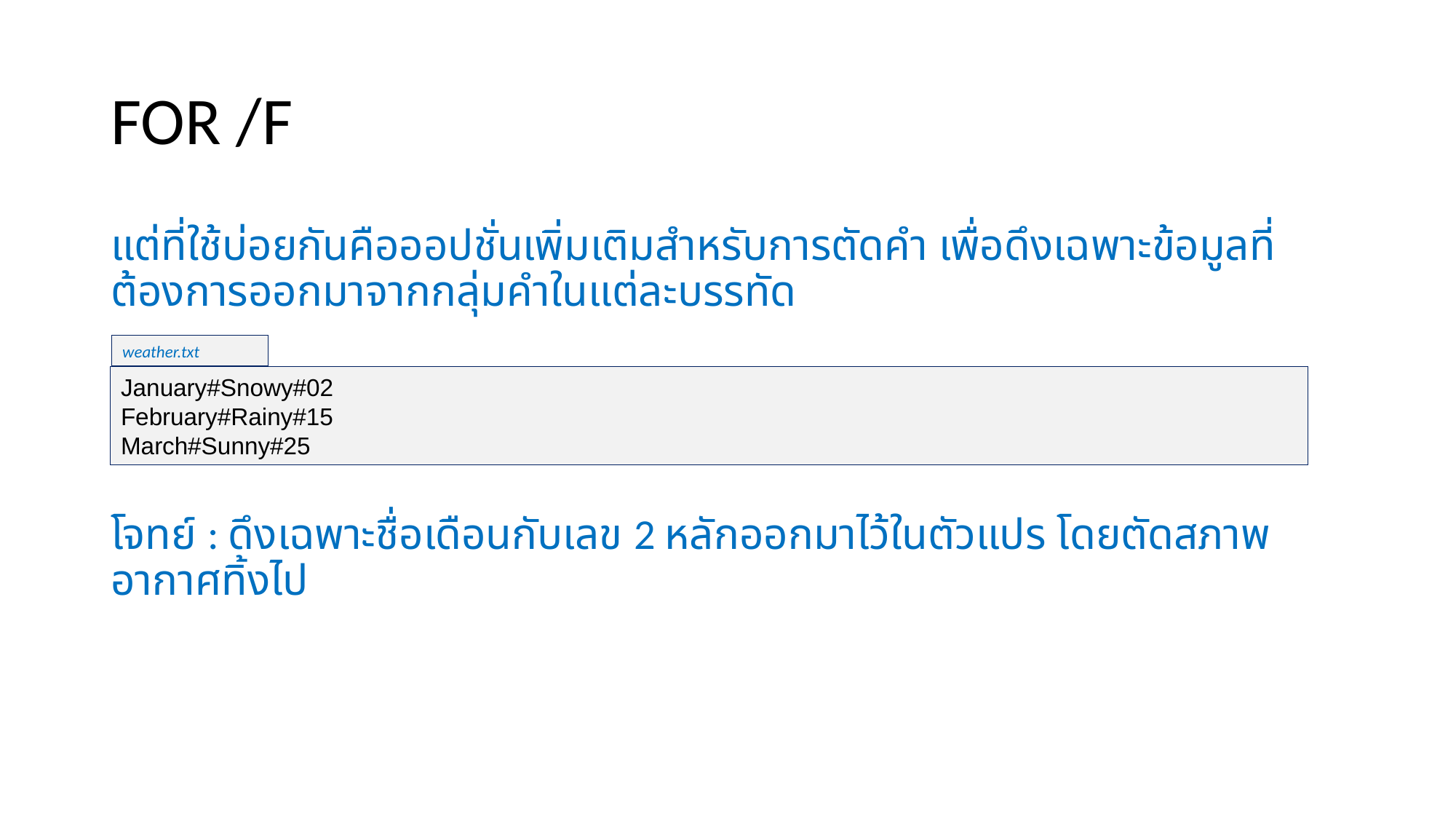

# FOR /F
แต่ที่ใช้บ่อยกันคือออปชั่นเพิ่มเติมสำหรับการตัดคำ เพื่อดึงเฉพาะข้อมูลที่ต้องการออกมาจากกลุ่มคำในแต่ละบรรทัด

โจทย์ : ดึงเฉพาะชื่อเดือนกับเลข 2 หลักออกมาไว้ในตัวแปร โดยตัดสภาพอากาศทิ้งไป

weather.txt
January#Snowy#02
February#Rainy#15
March#Sunny#25